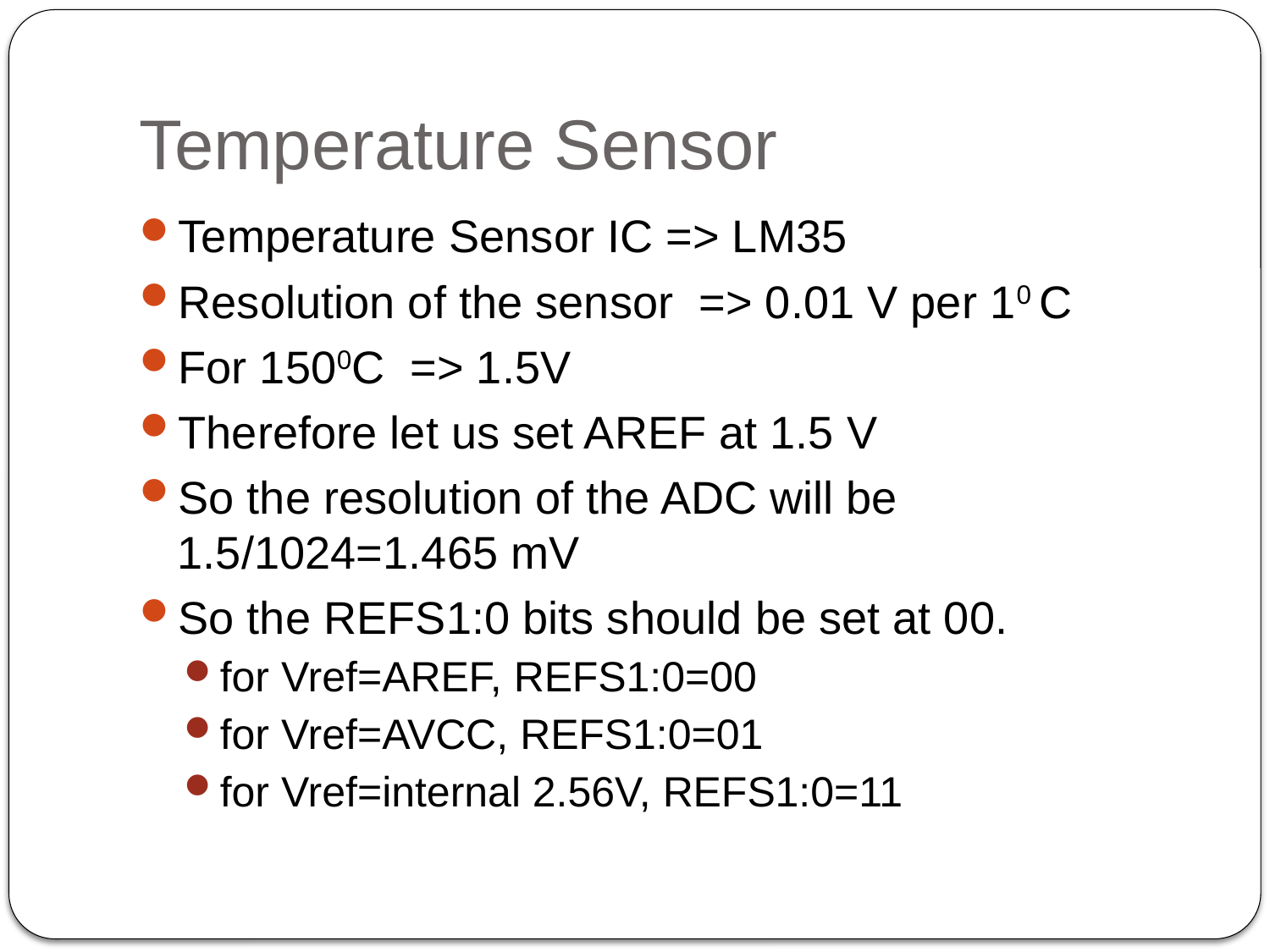

# Temperature Sensor
Temperature Sensor IC => LM35
Resolution of the sensor  => 0.01 V per 10 C
For 1500C  => 1.5V
Therefore let us set AREF at 1.5 V
So the resolution of the ADC will be 1.5/1024=1.465 mV
So the REFS1:0 bits should be set at 00.
for Vref=AREF, REFS1:0=00
for Vref=AVCC, REFS1:0=01
for Vref=internal 2.56V, REFS1:0=11